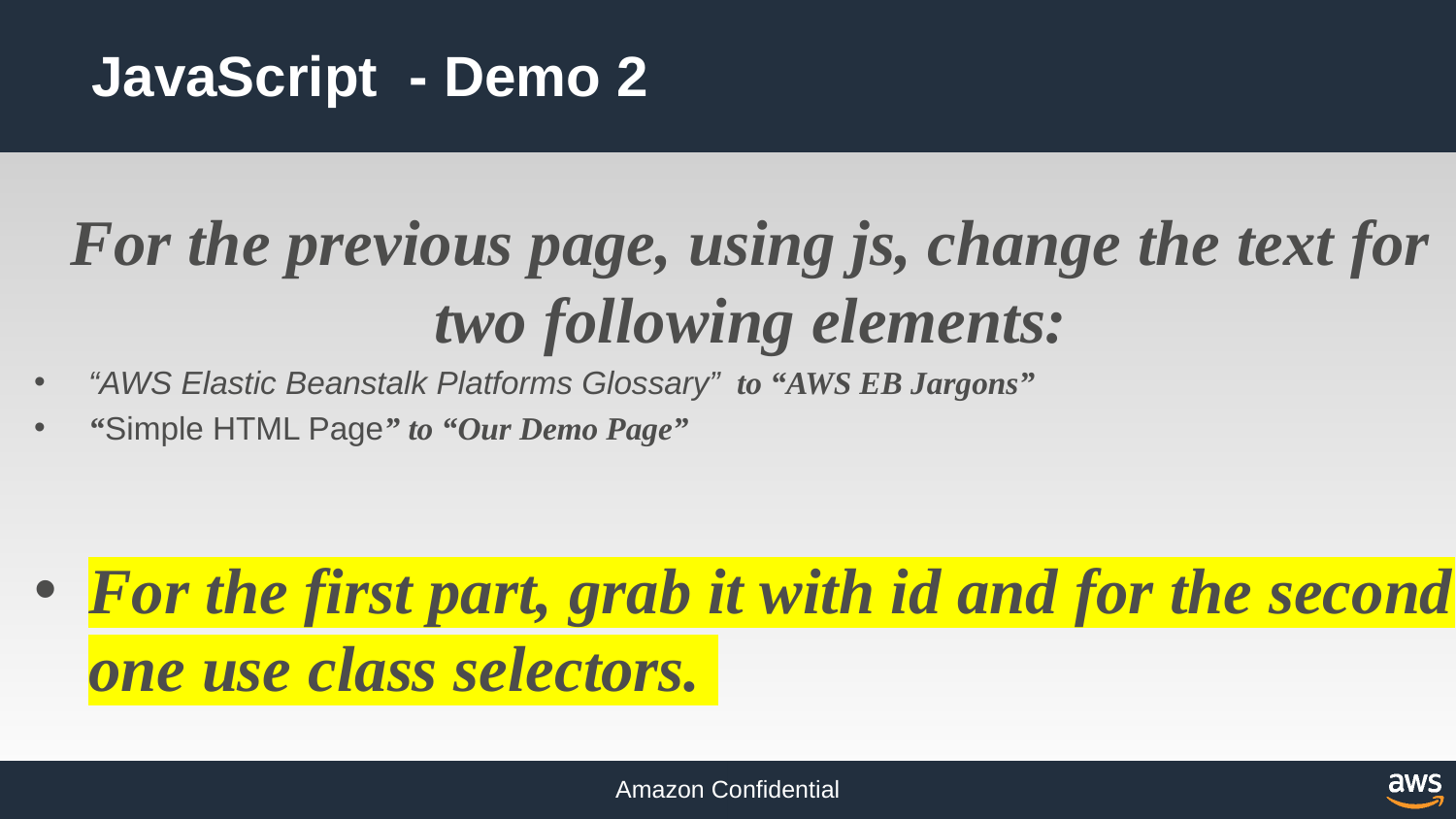

# JavaScript  - Demo 2
For the previous page, using js, change the text for two following elements:
“AWS Elastic Beanstalk Platforms Glossary”  to “AWS EB Jargons”
“Simple HTML Page” to “Our Demo Page”

For the first part, grab it with id and for the second one use class selectors.